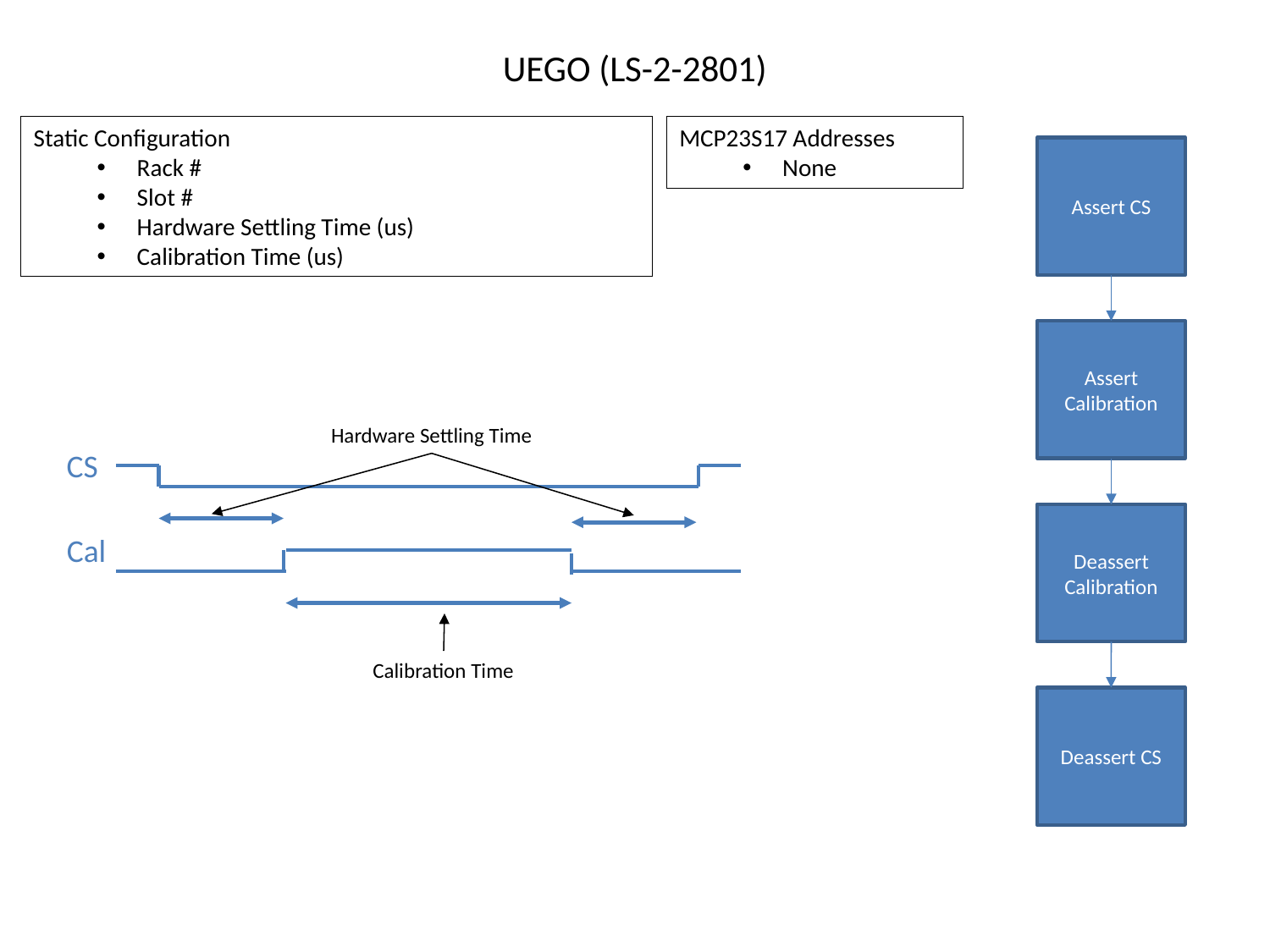

# UEGO (LS-2-2801)
Static Configuration
Rack #
Slot #
Hardware Settling Time (us)
Calibration Time (us)
MCP23S17 Addresses
None
Assert CS
Assert Calibration
Hardware Settling Time
CS
Deassert Calibration
Cal
Calibration Time
Deassert CS